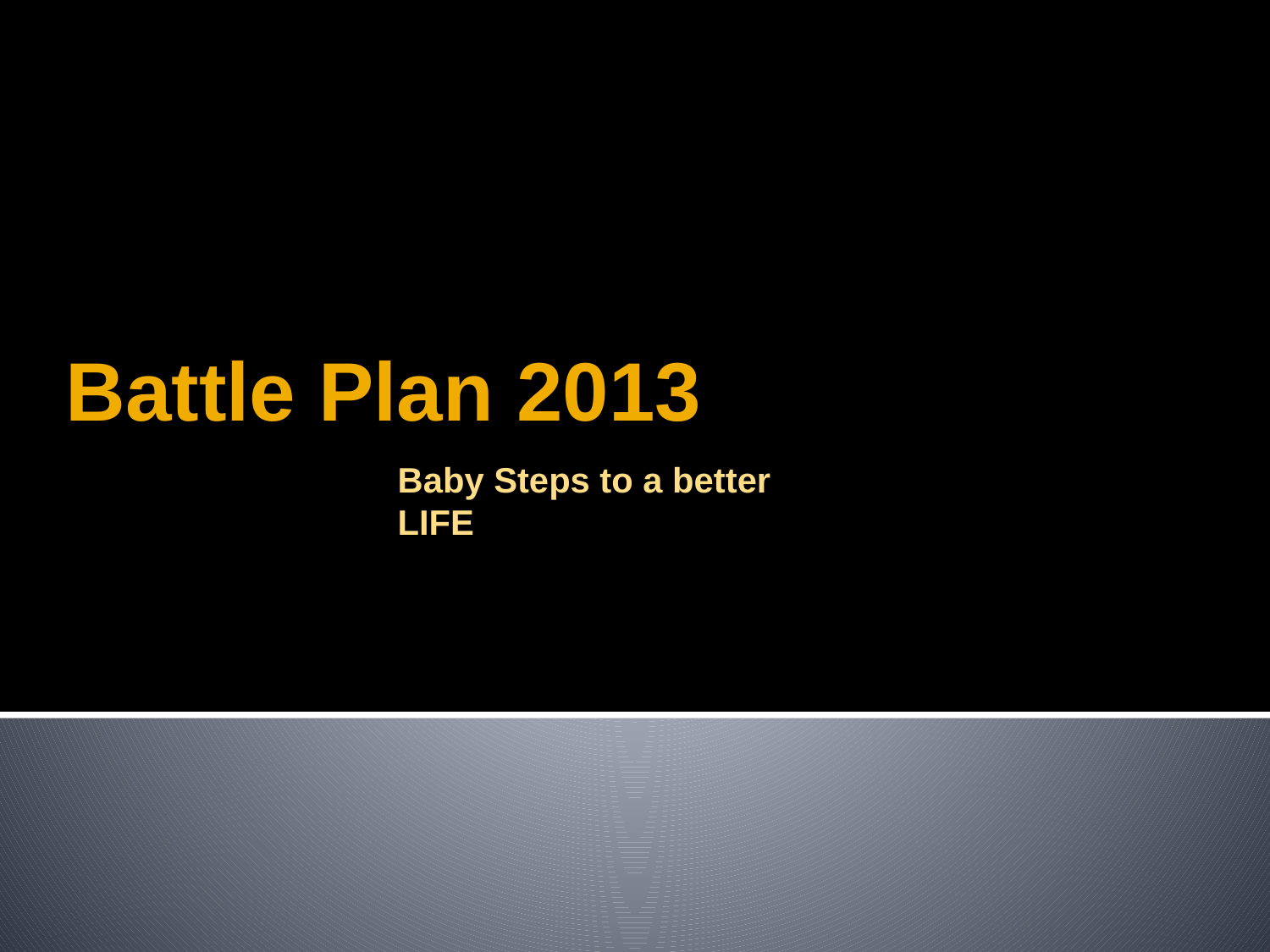

# Battle Plan 2013
Baby Steps to a better LIFE